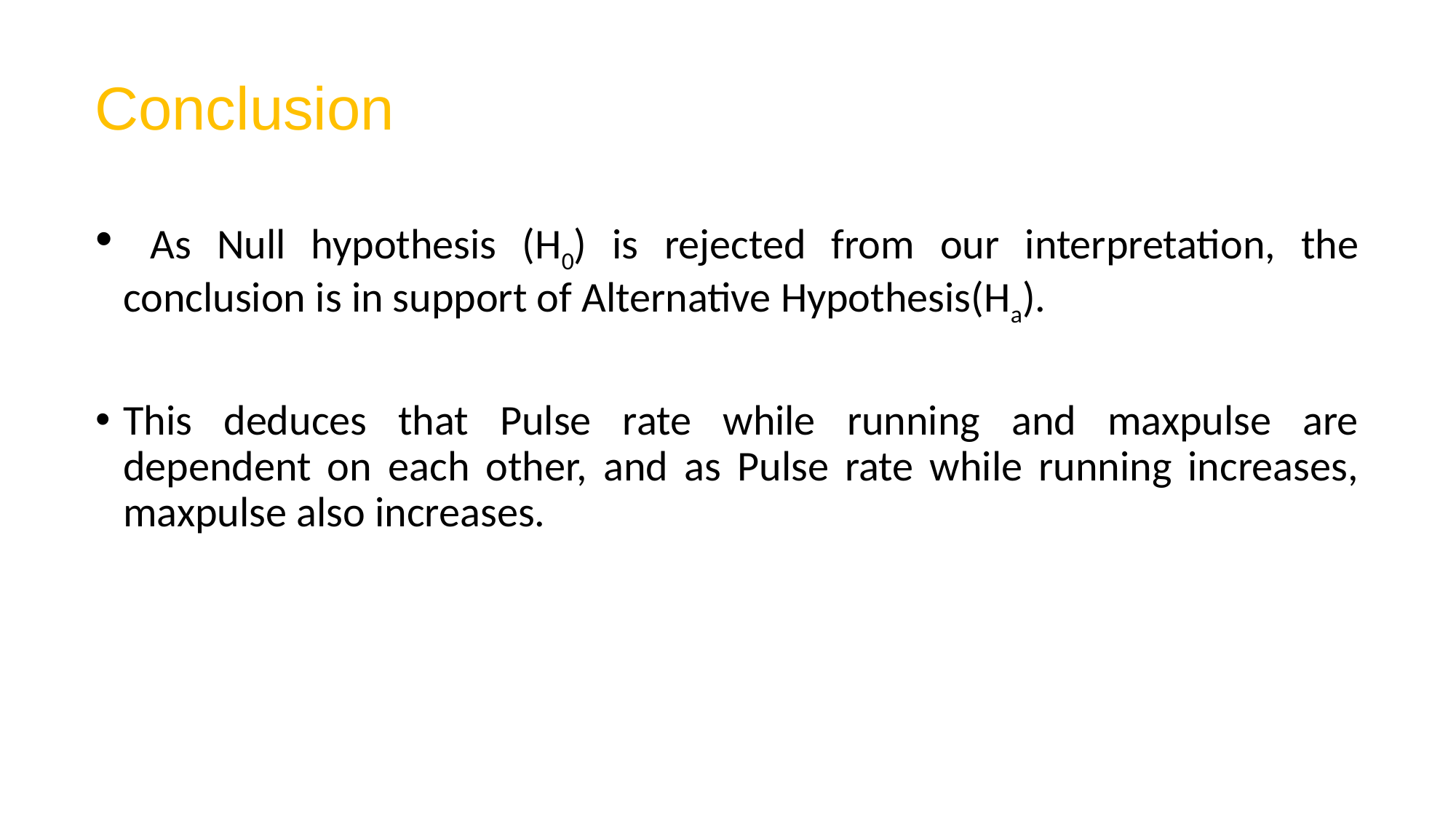

Conclusion
 As Null hypothesis (H0) is rejected from our interpretation, the conclusion is in support of Alternative Hypothesis(Ha).

This deduces that Pulse rate while running and maxpulse are dependent on each other, and as Pulse rate while running increases, maxpulse also increases.